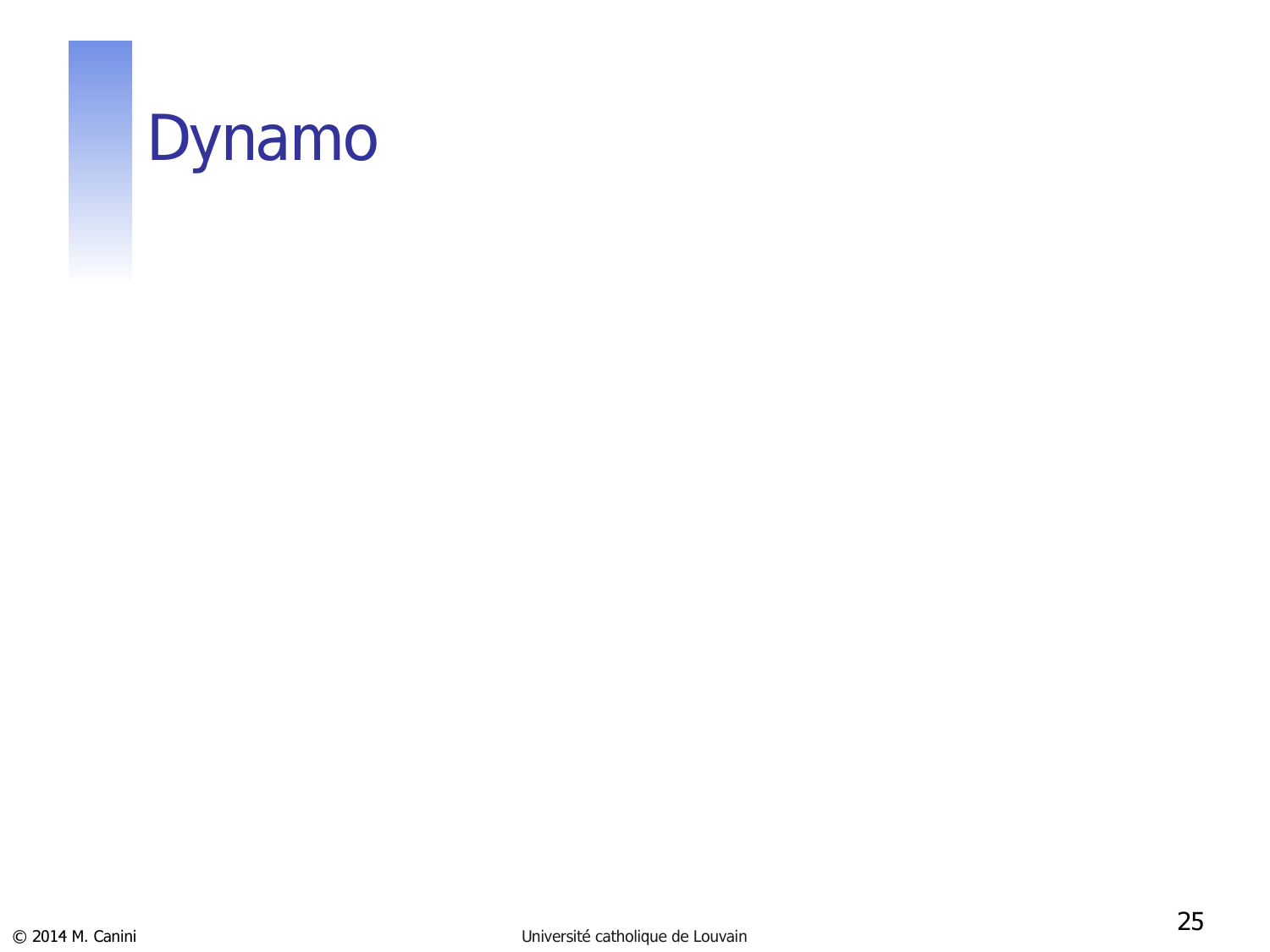

# Dynamo
25
Université catholique de Louvain